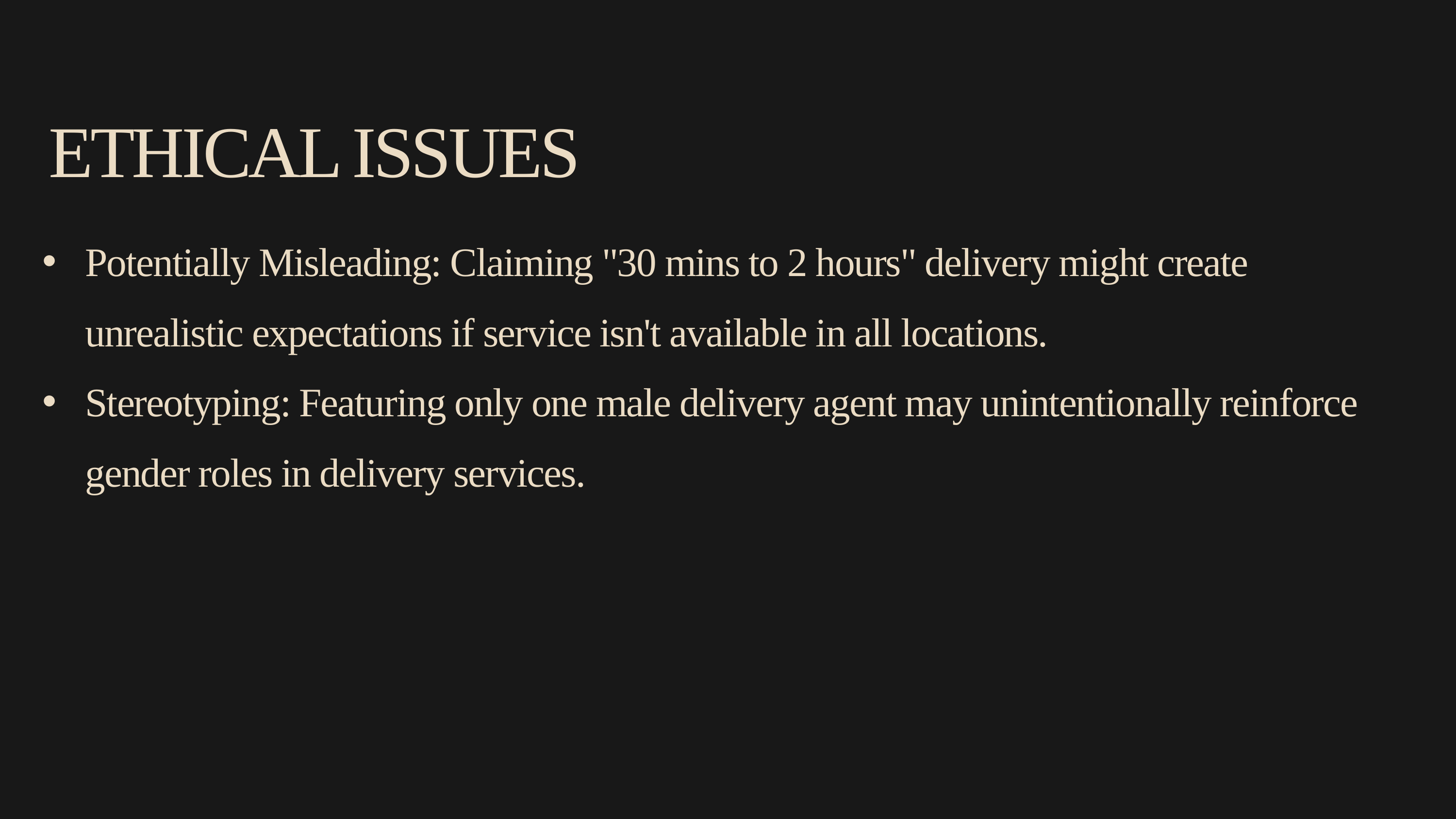

ETHICAL ISSUES
Potentially Misleading: Claiming "30 mins to 2 hours" delivery might create unrealistic expectations if service isn't available in all locations.
Stereotyping: Featuring only one male delivery agent may unintentionally reinforce gender roles in delivery services.